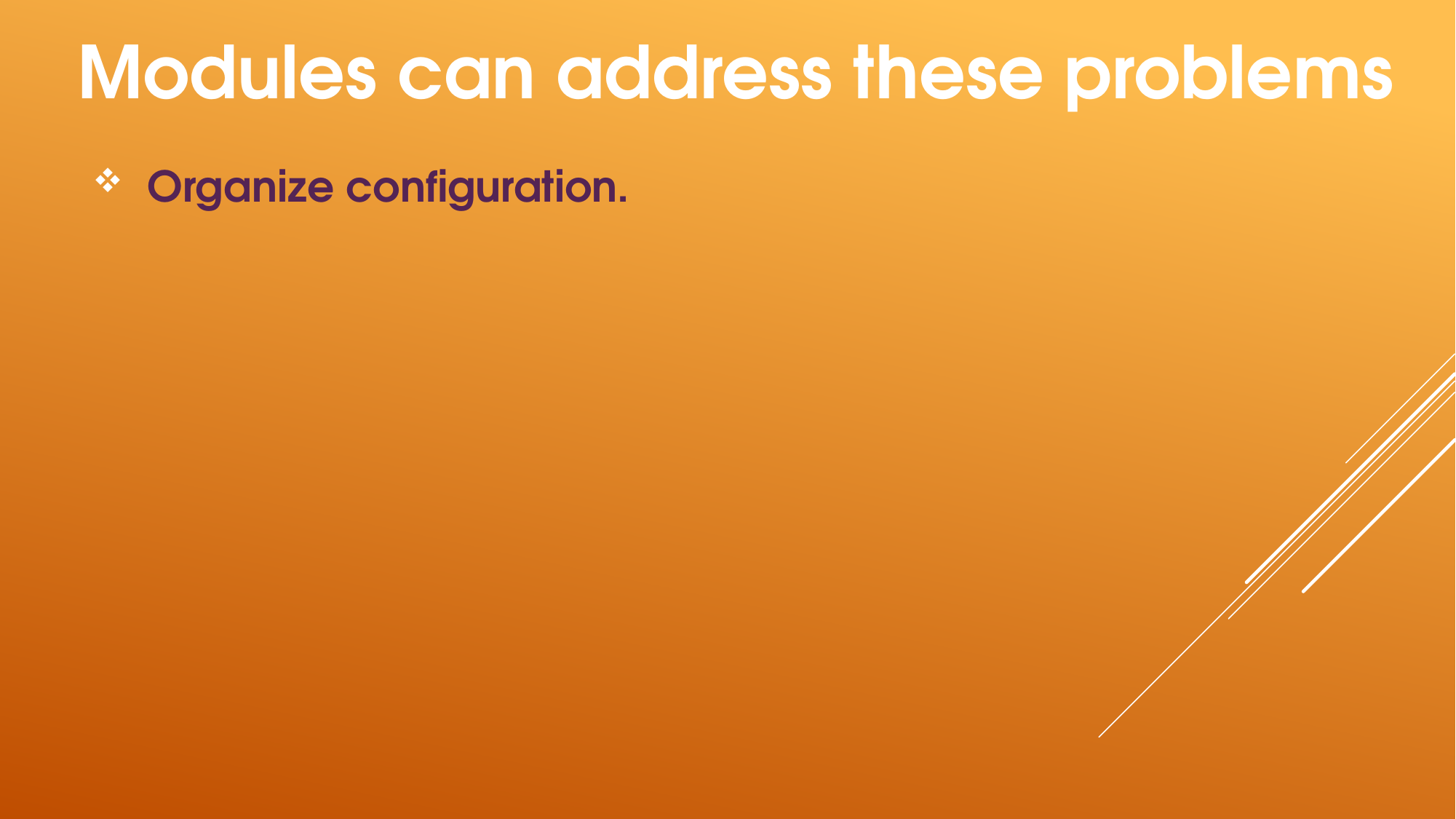

# Modules can address these problems
Organize configuration.